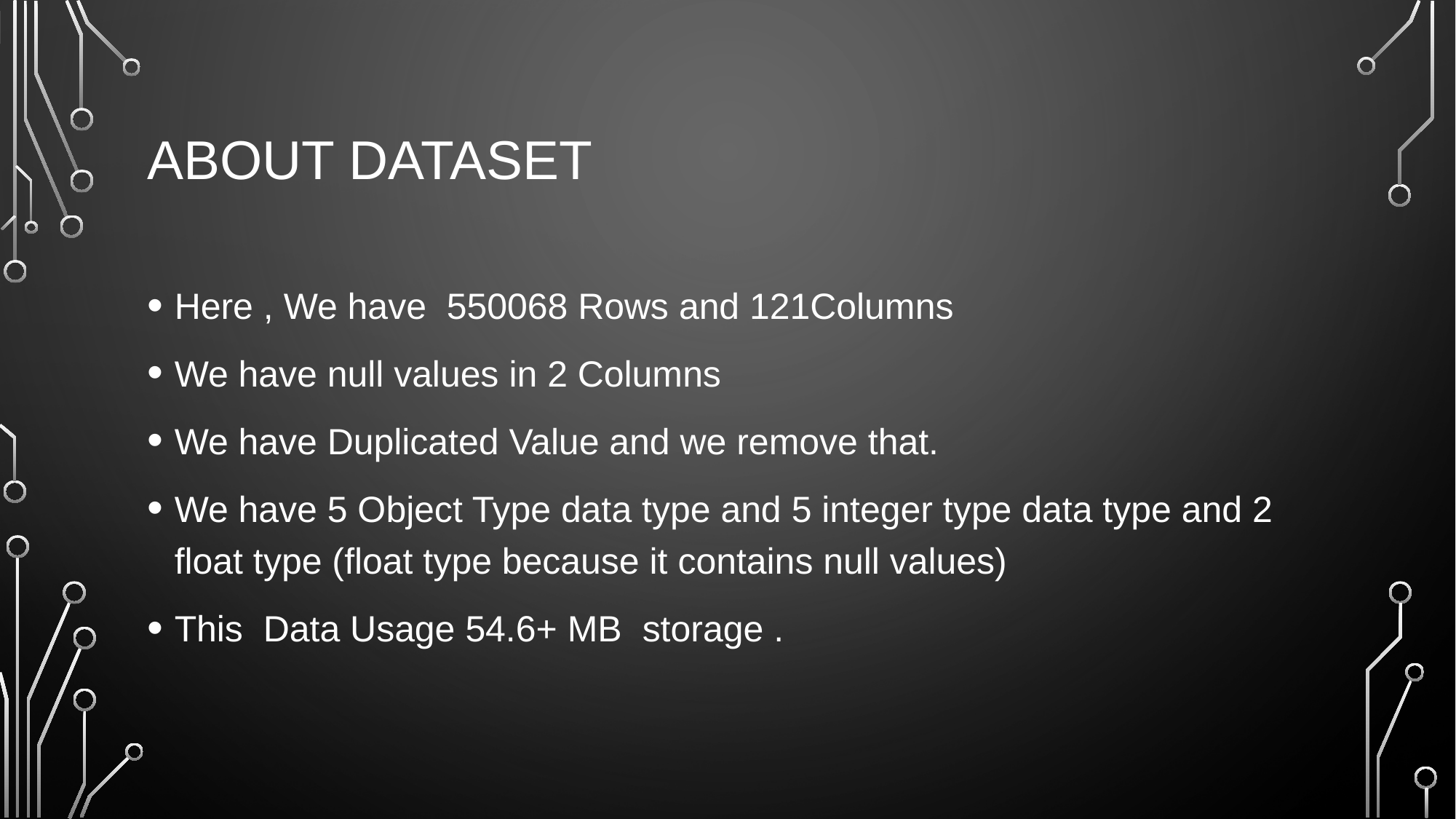

# About dataset
Here , We have  550068 Rows and 121Columns
We have null values in 2 Columns
We have Duplicated Value and we remove that.
We have 5 Object Type data type and 5 integer type data type and 2 float type (float type because it contains null values)
This  Data Usage 54.6+ MB  storage .